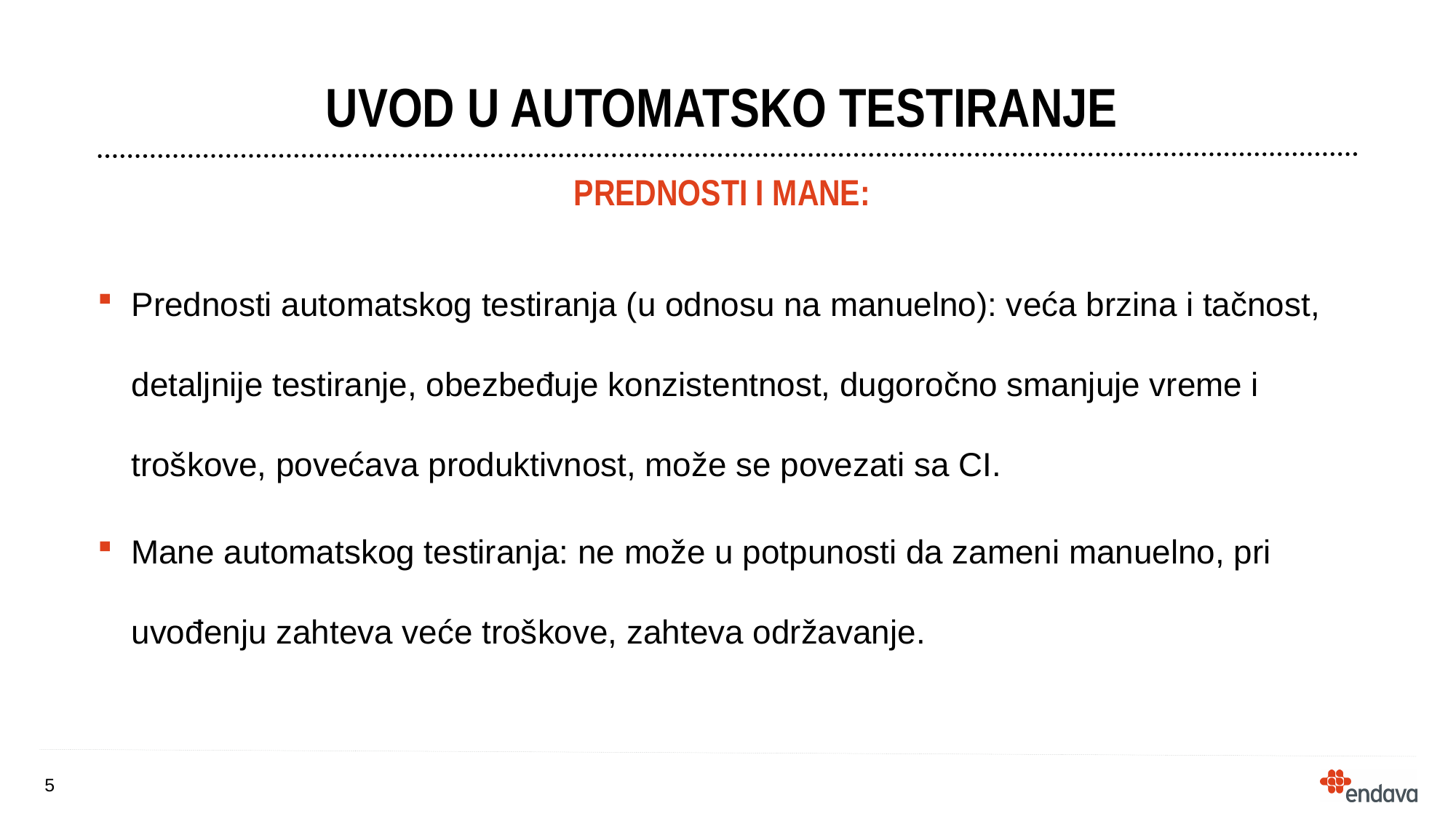

# Uvod u automatsko testiranje
Prednosti i mane:

Prednosti automatskog testiranja (u odnosu na manuelno): veća brzina i tačnost, detaljnije testiranje, obezbeđuje konzistentnost, dugoročno smanjuje vreme i troškove, povećava produktivnost, može se povezati sa CI.
Mane automatskog testiranja: ne može u potpunosti da zameni manuelno, pri uvođenju zahteva veće troškove, zahteva održavanje.